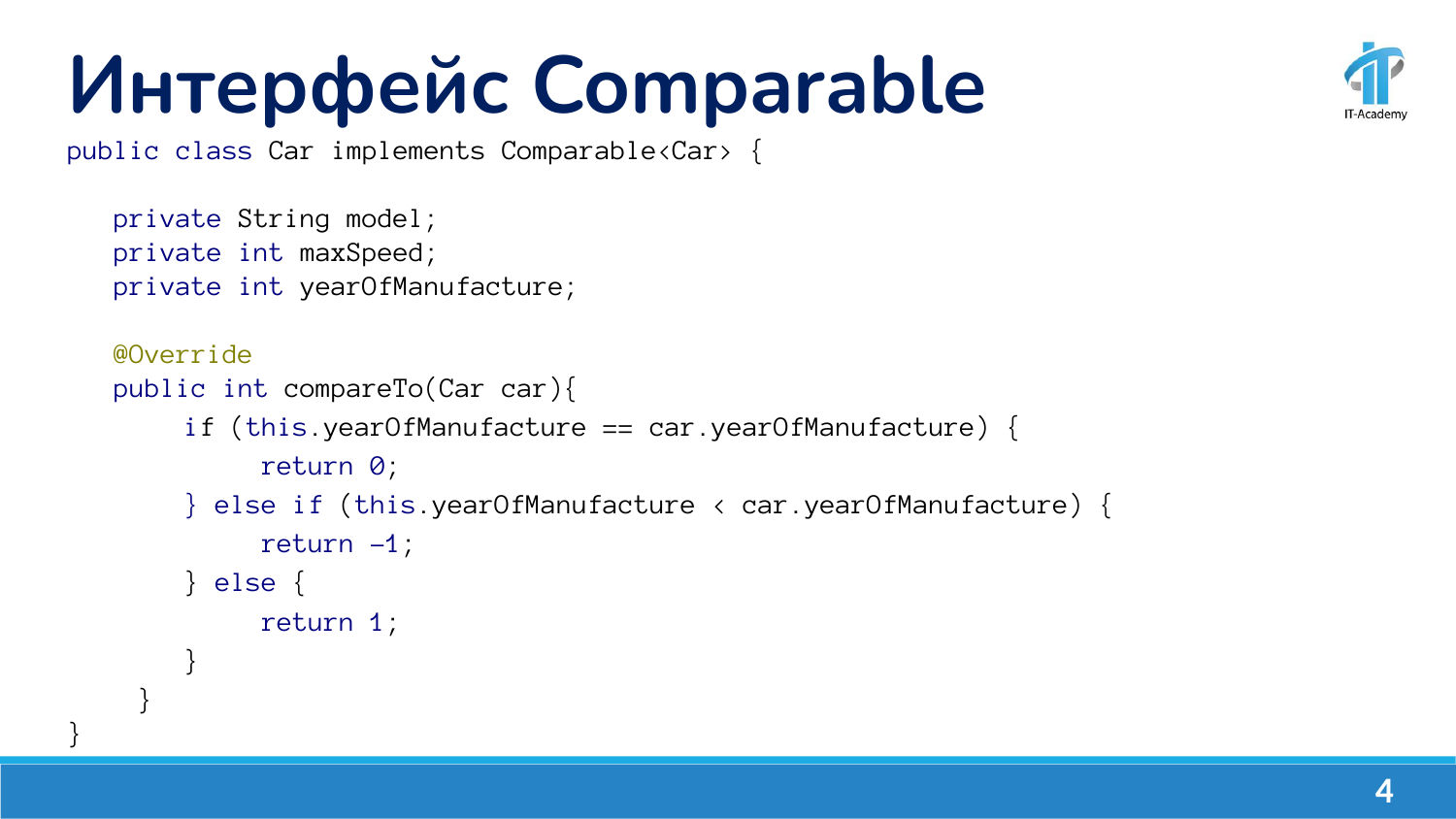

Интерфейс Comparable
public class Car implements Comparable<Car> {

   private String model;
   private int maxSpeed;
   private int yearOfManufacture;

   @Override
   public int compareTo(Car car){
       if (this.yearOfManufacture == car.yearOfManufacture) {
            return 0;
       } else if (this.yearOfManufacture < car.yearOfManufacture) {
            return -1;
       } else {
            return 1;
       }
    }
}
4